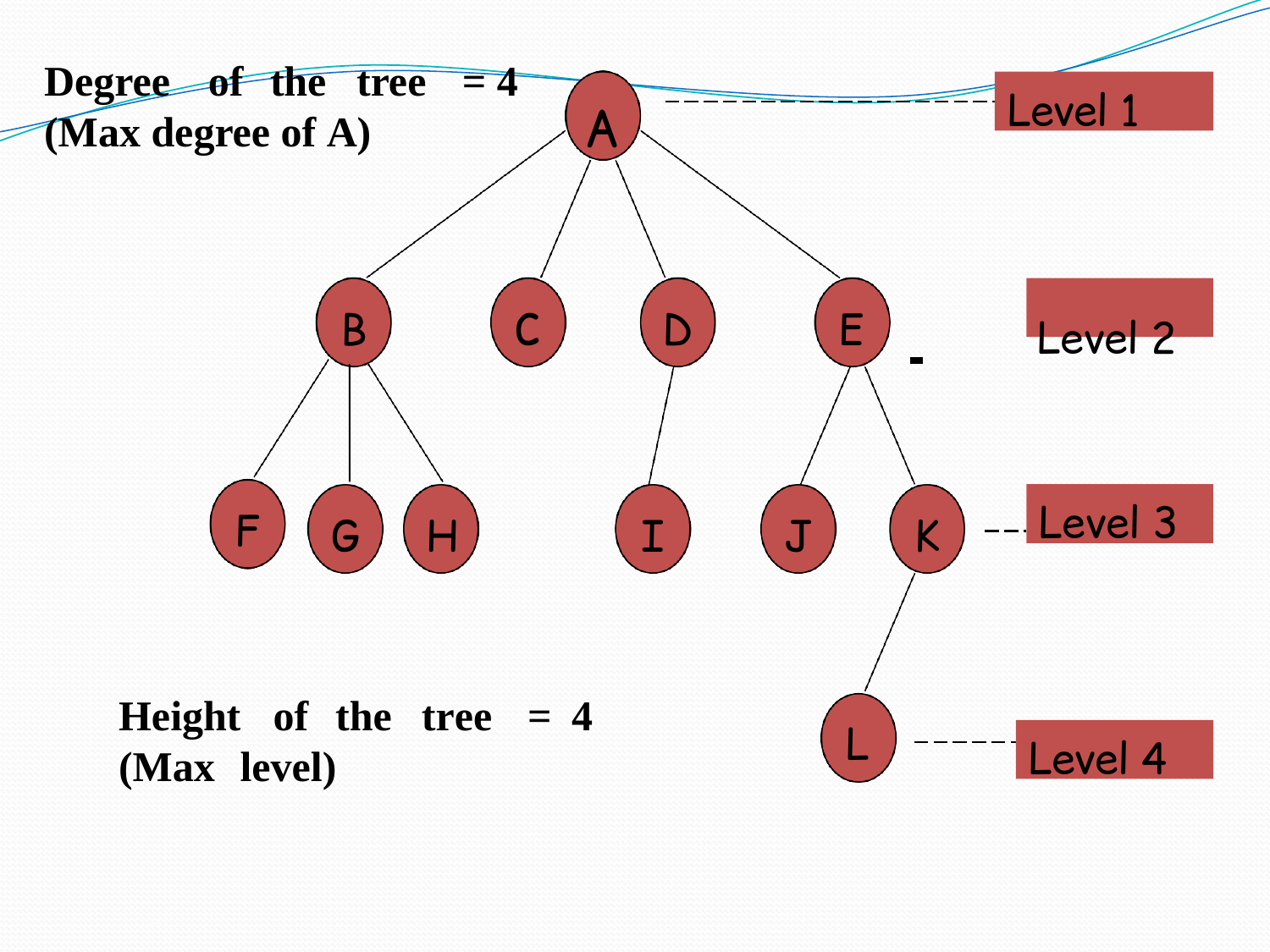

Degree	of	the	tree	= 4 (Max degree of A)

Level 1
A

  	Level 2
B
C
D
E

Level 3
F
G	H
I
J
K

Height	of	the	tree	=	4
(Max	level)
L

Level 4

14